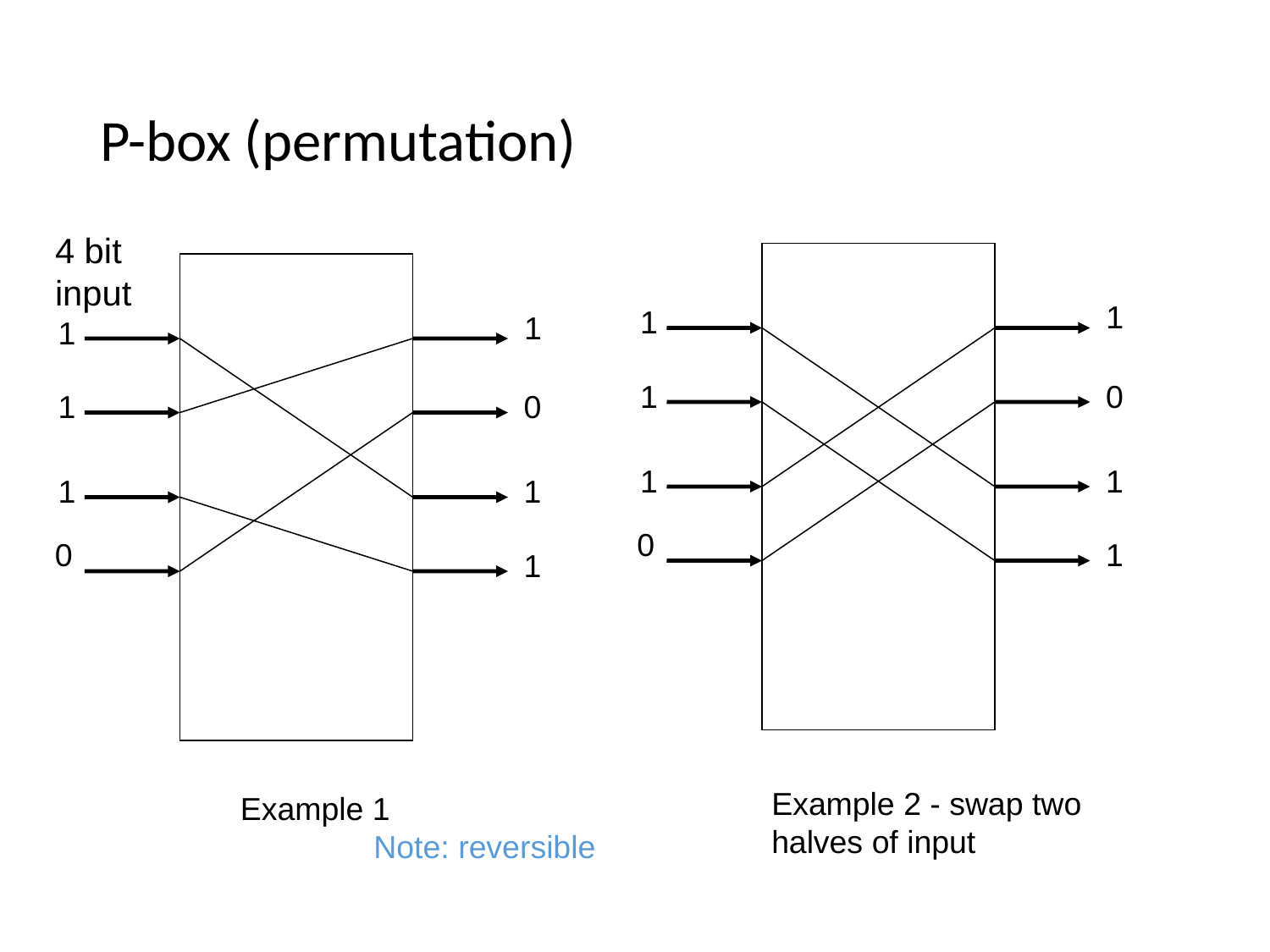

# P-box (permutation)
4 bit
input

1
1
1
1

1
0
1
0

1
1
1
1

0
0
1
1

Example 2 - swap two
halves of input
Example 1
               Note: reversible